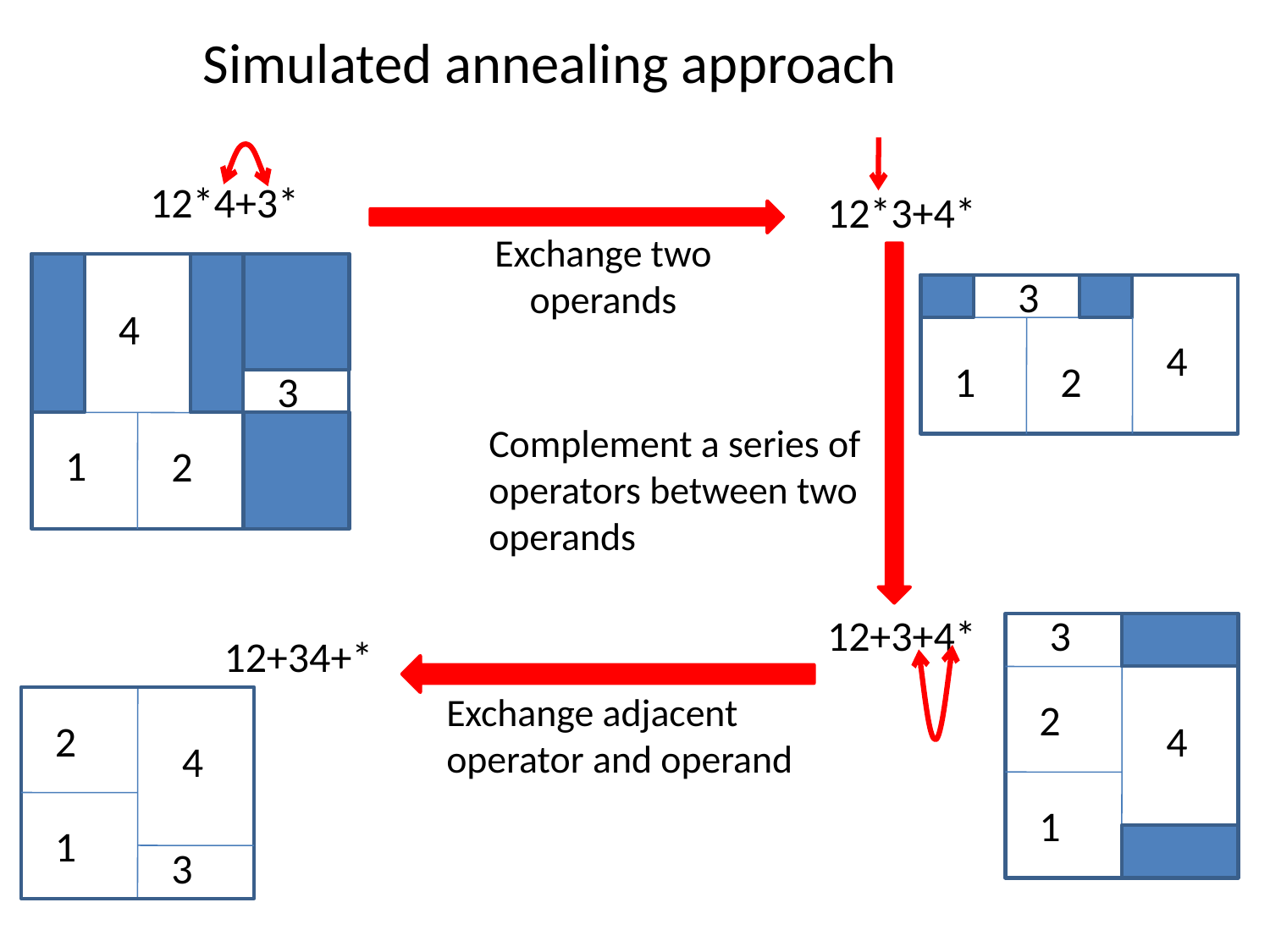

Simulated annealing approach

12*4+3*
12*3+4*

Exchange two operands

3

4
4
1
2
3

Complement a series of operators between two operands
1
2
12+3+4*
3

12+34+*

Exchange adjacent operator and operand

2
2
4
4
1
1

3